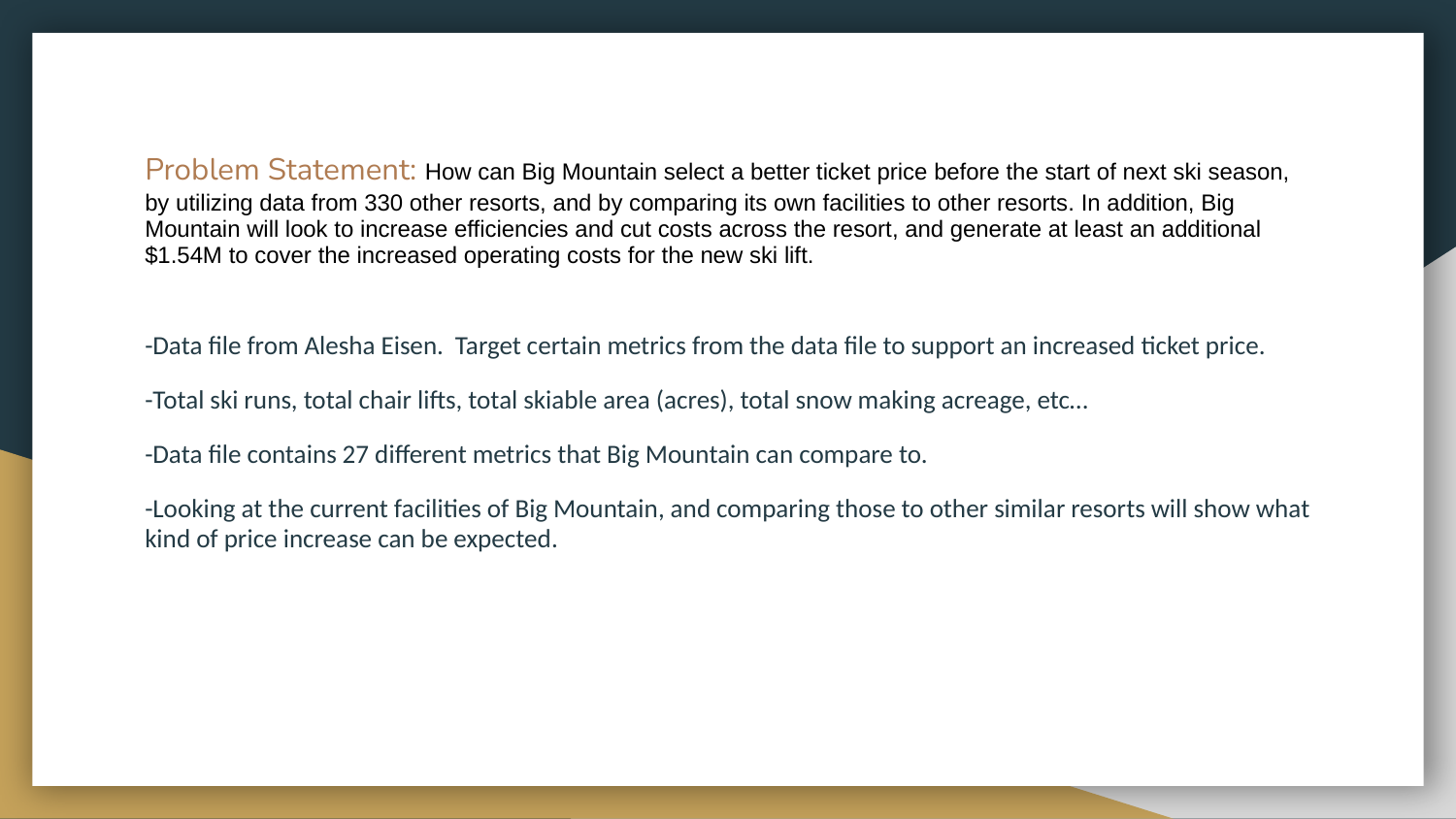

# Problem Statement: How can Big Mountain select a better ticket price before the start of next ski season, by utilizing data from 330 other resorts, and by comparing its own facilities to other resorts. In addition, Big Mountain will look to increase efficiencies and cut costs across the resort, and generate at least an additional $1.54M to cover the increased operating costs for the new ski lift.
-Data file from Alesha Eisen.  Target certain metrics from the data file to support an increased ticket price.
-Total ski runs, total chair lifts, total skiable area (acres), total snow making acreage, etc…
-Data file contains 27 different metrics that Big Mountain can compare to.
-Looking at the current facilities of Big Mountain, and comparing those to other similar resorts will show what kind of price increase can be expected.